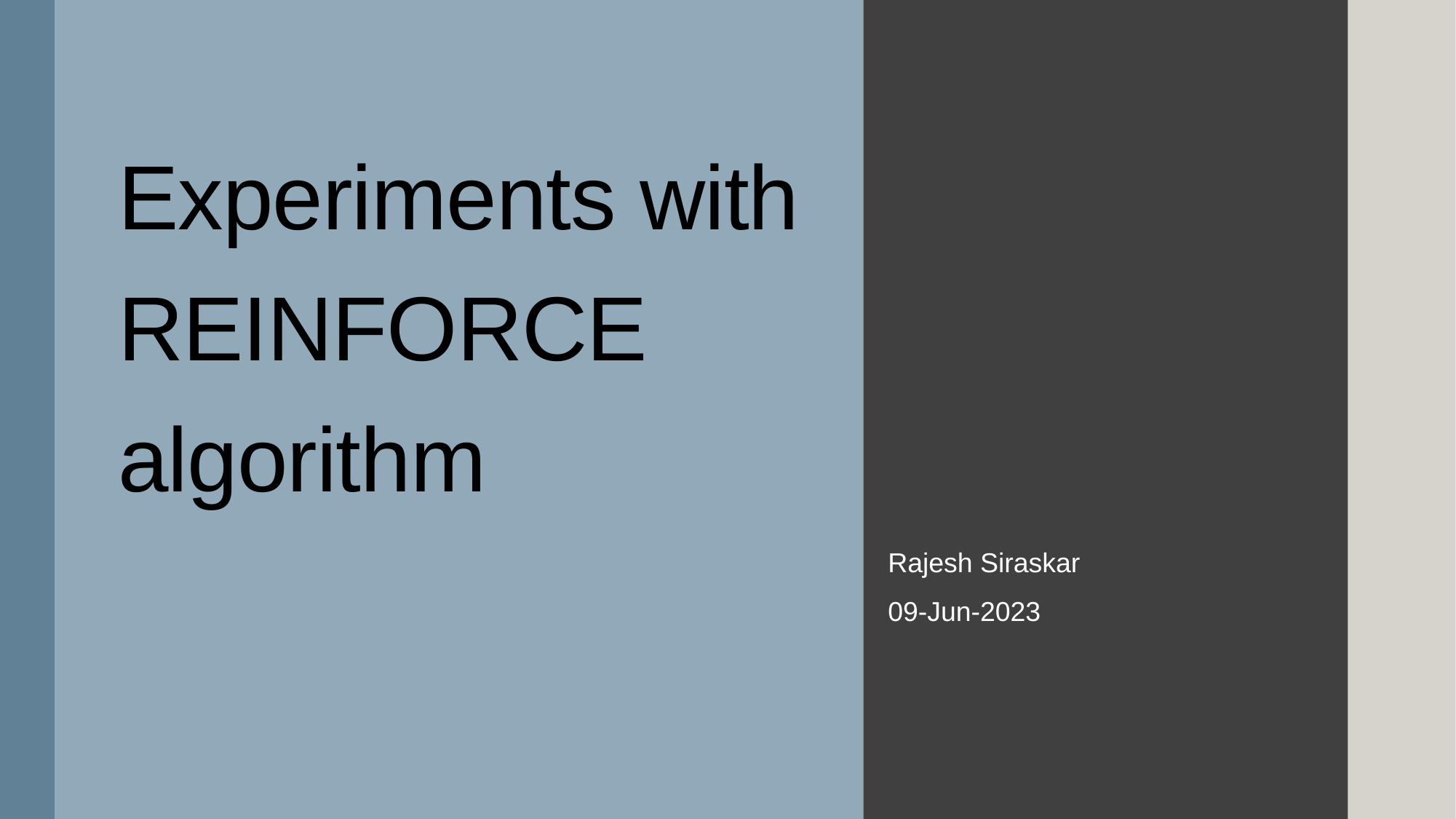

# Experiments with REINFORCE algorithm
Rajesh Siraskar
09-Jun-2023